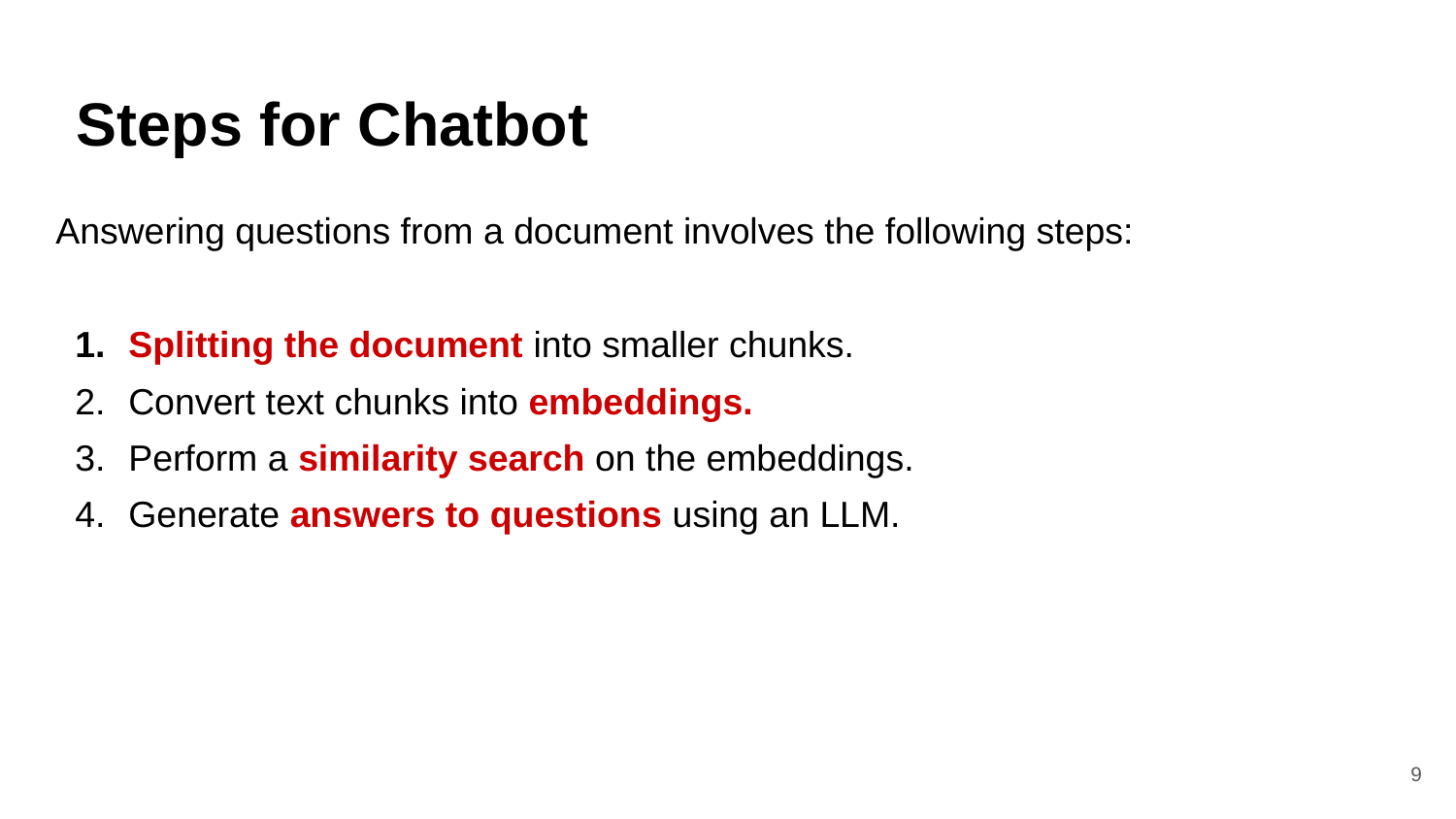

# Steps for Chatbot
Answering questions from a document involves the following steps:

Splitting the document into smaller chunks.
Convert text chunks into embeddings.
Perform a similarity search on the embeddings.
Generate answers to questions using an LLM.
9